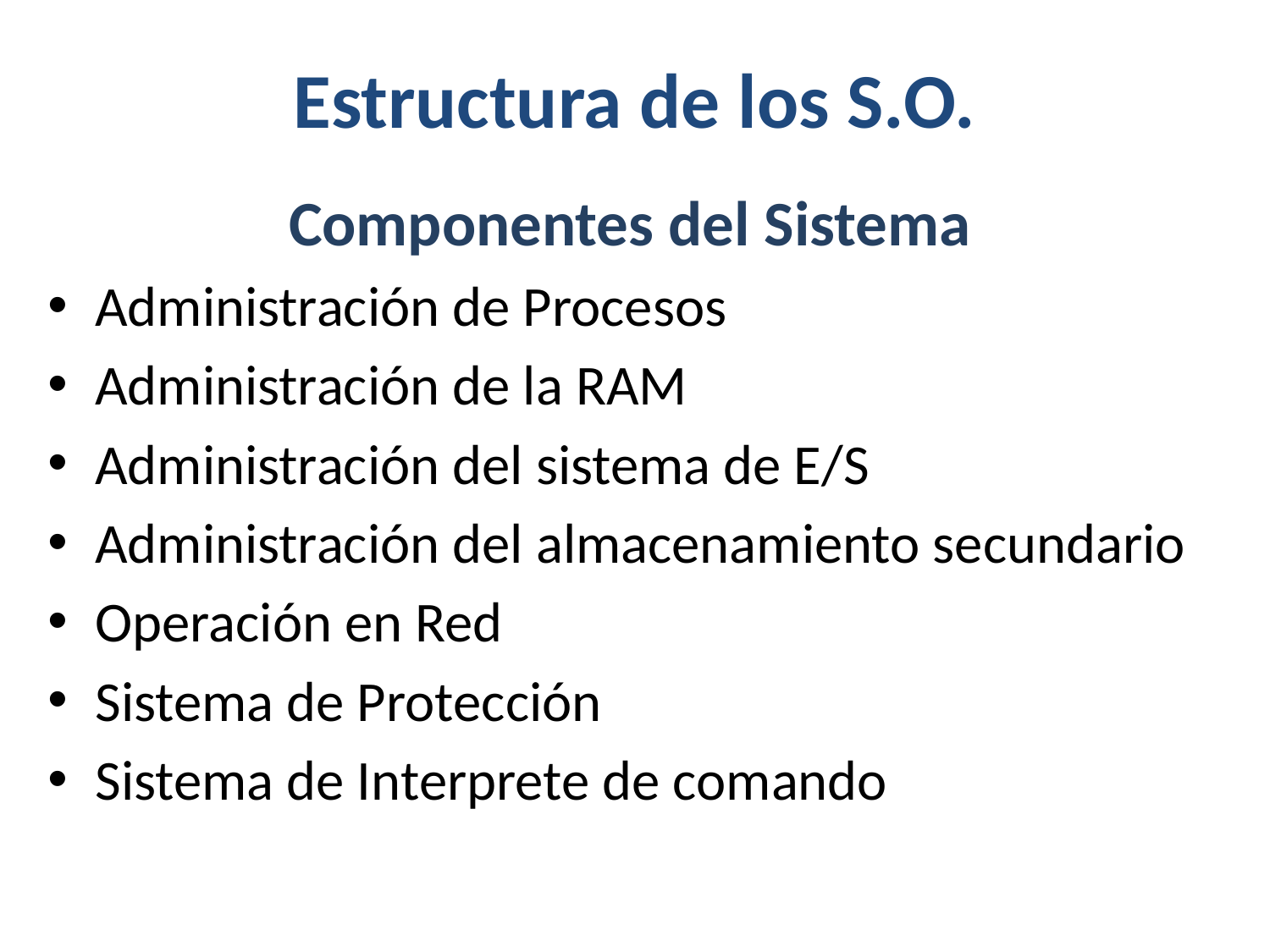

# Estructura de los S.O.
Componentes del Sistema
Administración de Procesos
Administración de la RAM
Administración del sistema de E/S
Administración del almacenamiento secundario
Operación en Red
Sistema de Protección
Sistema de Interprete de comando